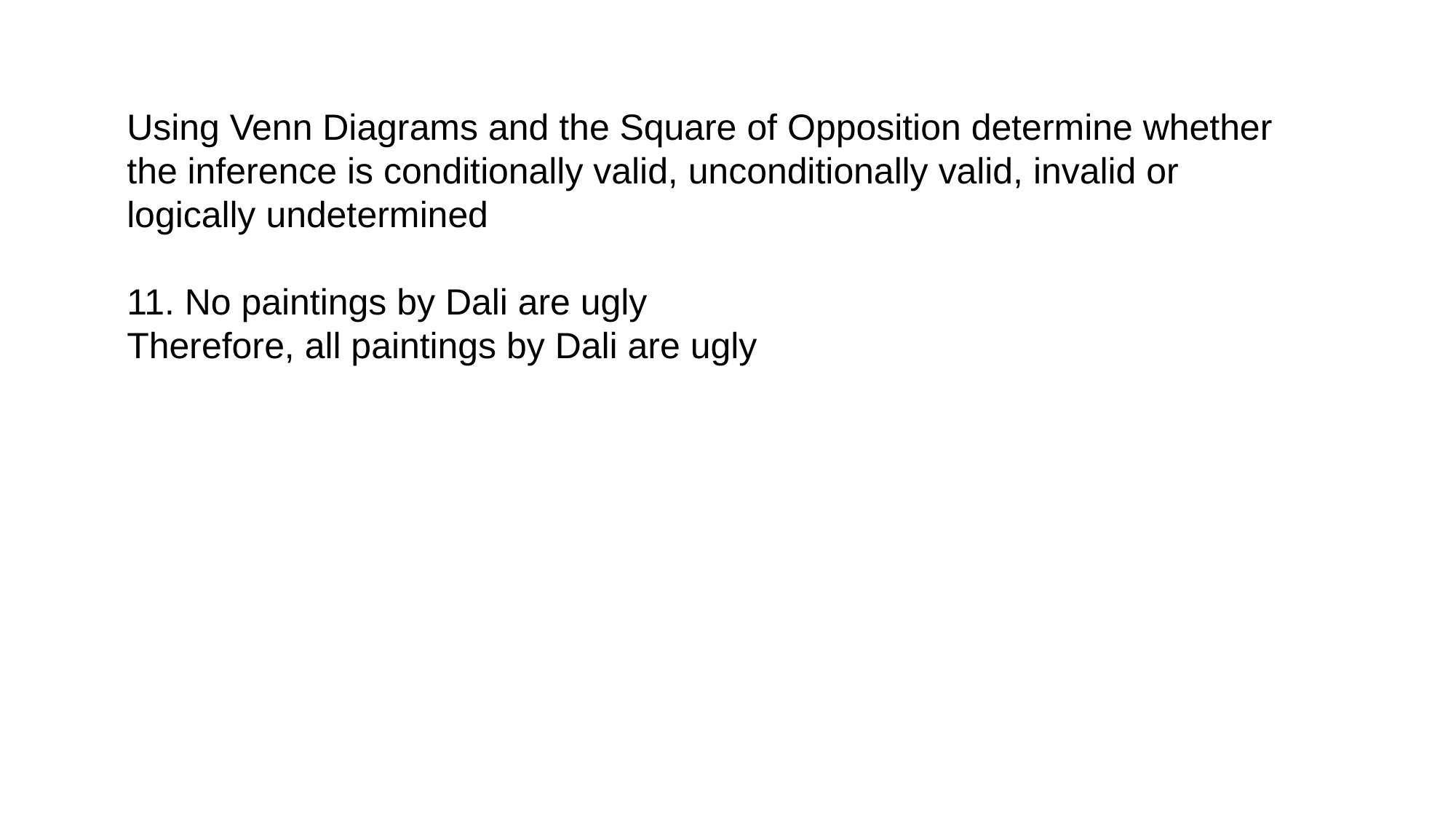

Using Venn Diagrams and the Square of Opposition determine whether the inference is conditionally valid, unconditionally valid, invalid or logically undetermined

11. No paintings by Dali are ugly
Therefore, all paintings by Dali are ugly